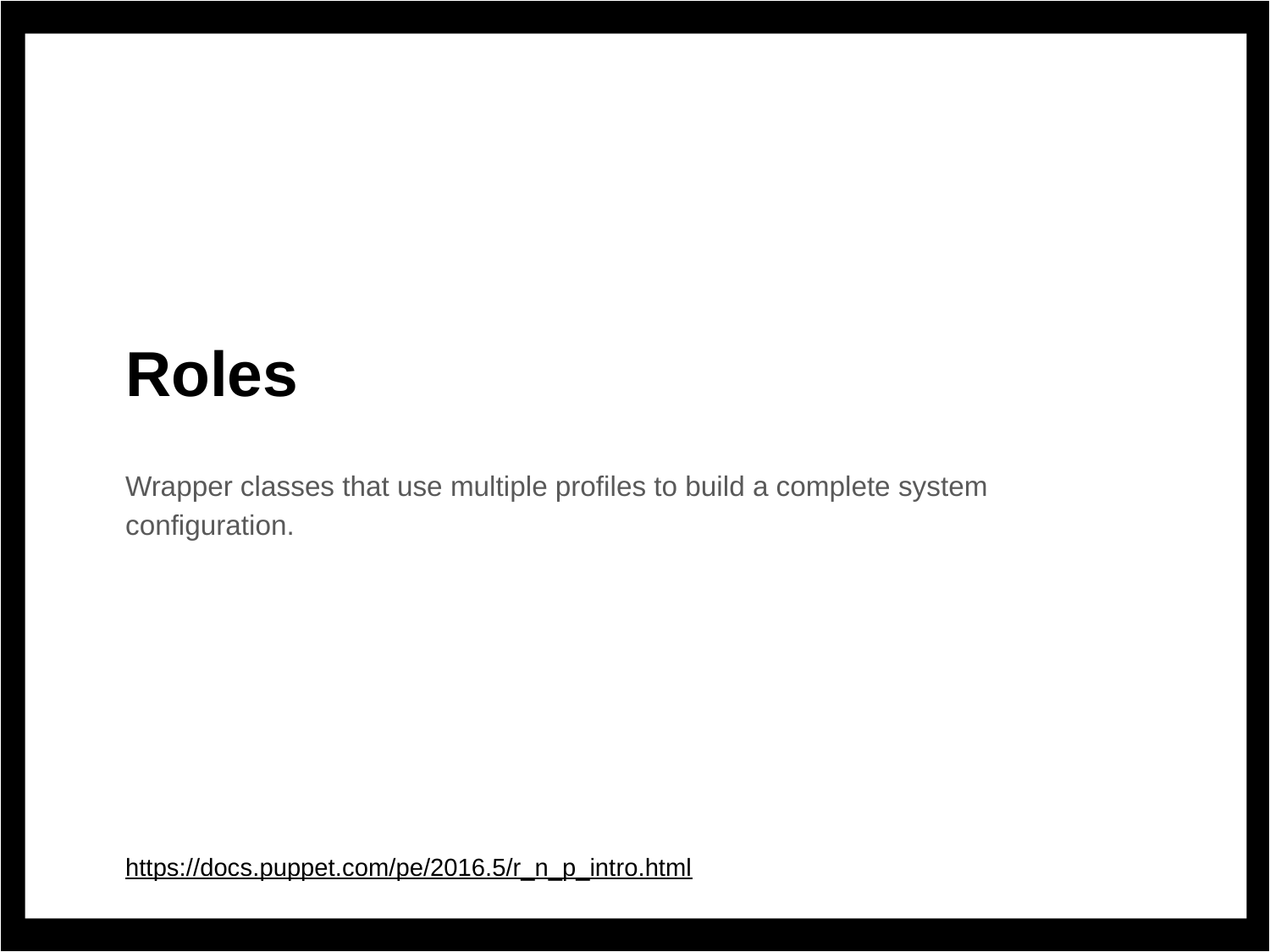

# Roles
Wrapper classes that use multiple profiles to build a complete system configuration.
https://docs.puppet.com/pe/2016.5/r_n_p_intro.html